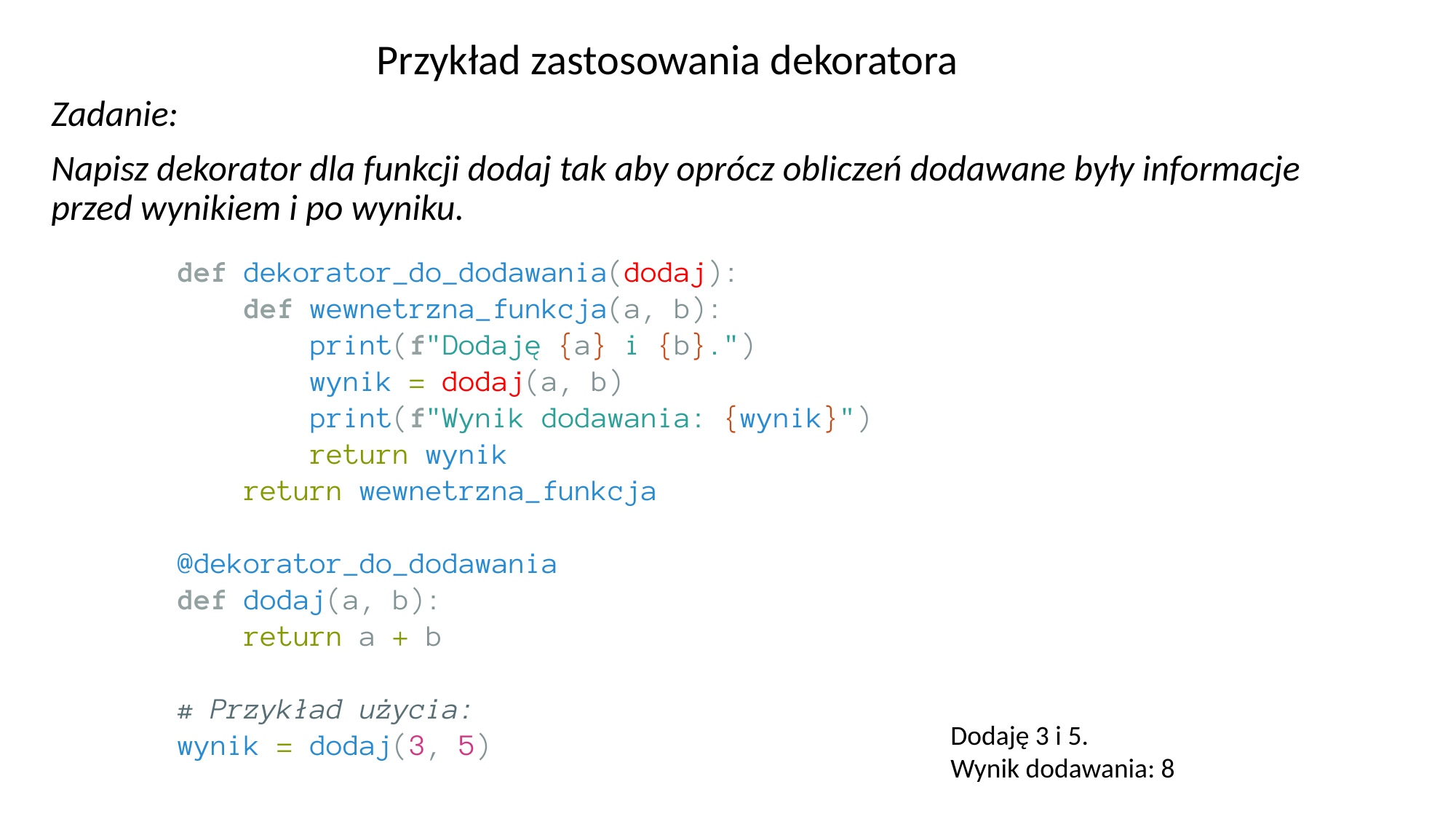

# Przykład zastosowania dekoratora
Zadanie:
Napisz dekorator dla funkcji dodaj tak aby oprócz obliczeń dodawane były informacje przed wynikiem i po wyniku.
def dekorator_do_dodawania(dodaj):
    def wewnetrzna_funkcja(a, b):
        print(f"Dodaję {a} i {b}.")
        wynik = dodaj(a, b)
        print(f"Wynik dodawania: {wynik}")
        return wynik
    return wewnetrzna_funkcja
@dekorator_do_dodawania
def dodaj(a, b):
    return a + b
# Przykład użycia:
wynik = dodaj(3, 5)
Dodaję 3 i 5.
Wynik dodawania: 8